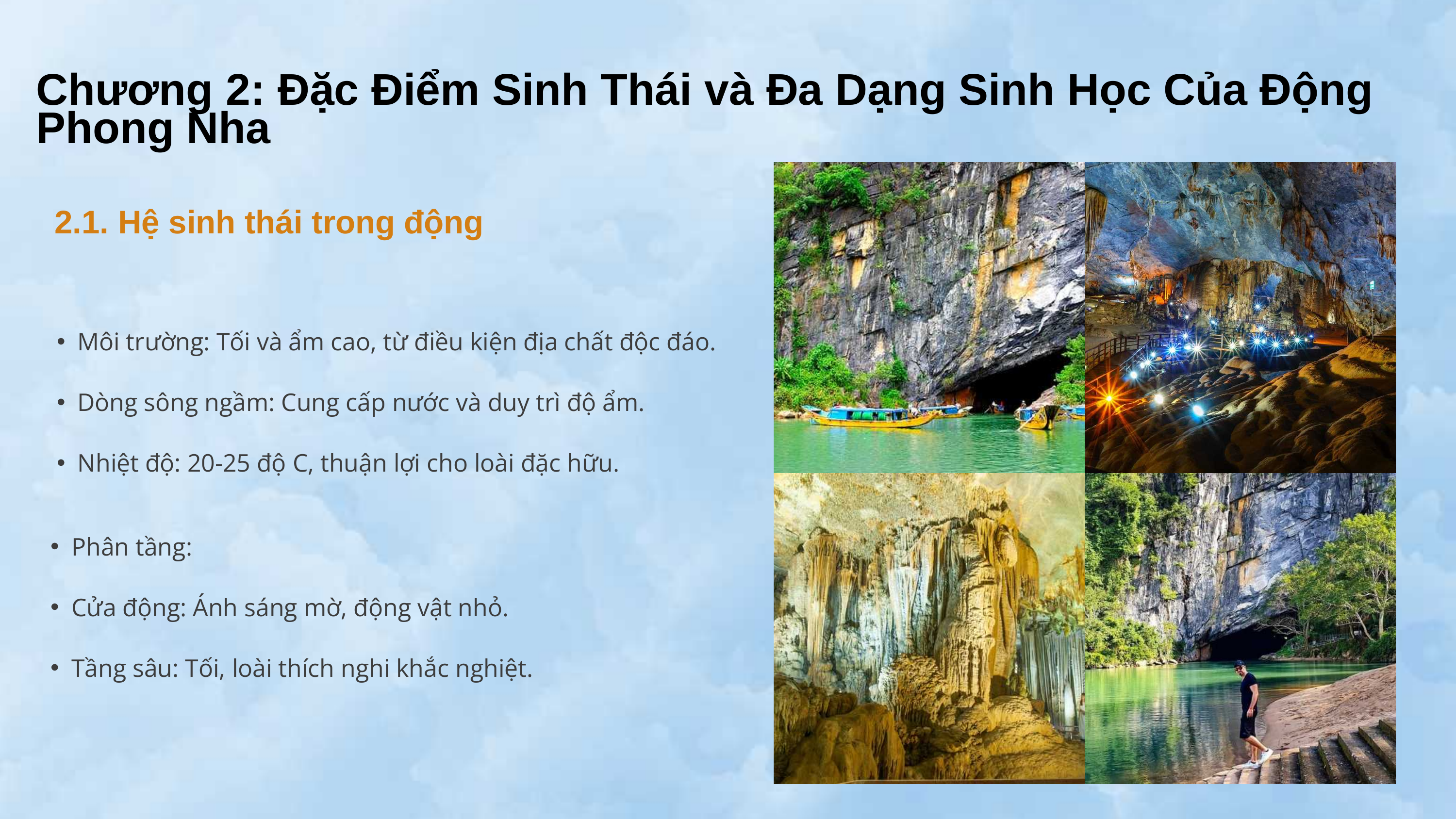

Chương 2: Đặc Điểm Sinh Thái và Đa Dạng Sinh Học Của Động Phong Nha

2.1. Hệ sinh thái trong động

Môi trường: Tối và ẩm cao, từ điều kiện địa chất độc đáo.
Dòng sông ngầm: Cung cấp nước và duy trì độ ẩm.
Nhiệt độ: 20-25 độ C, thuận lợi cho loài đặc hữu.

Phân tầng:
Cửa động: Ánh sáng mờ, động vật nhỏ.
Tầng sâu: Tối, loài thích nghi khắc nghiệt.